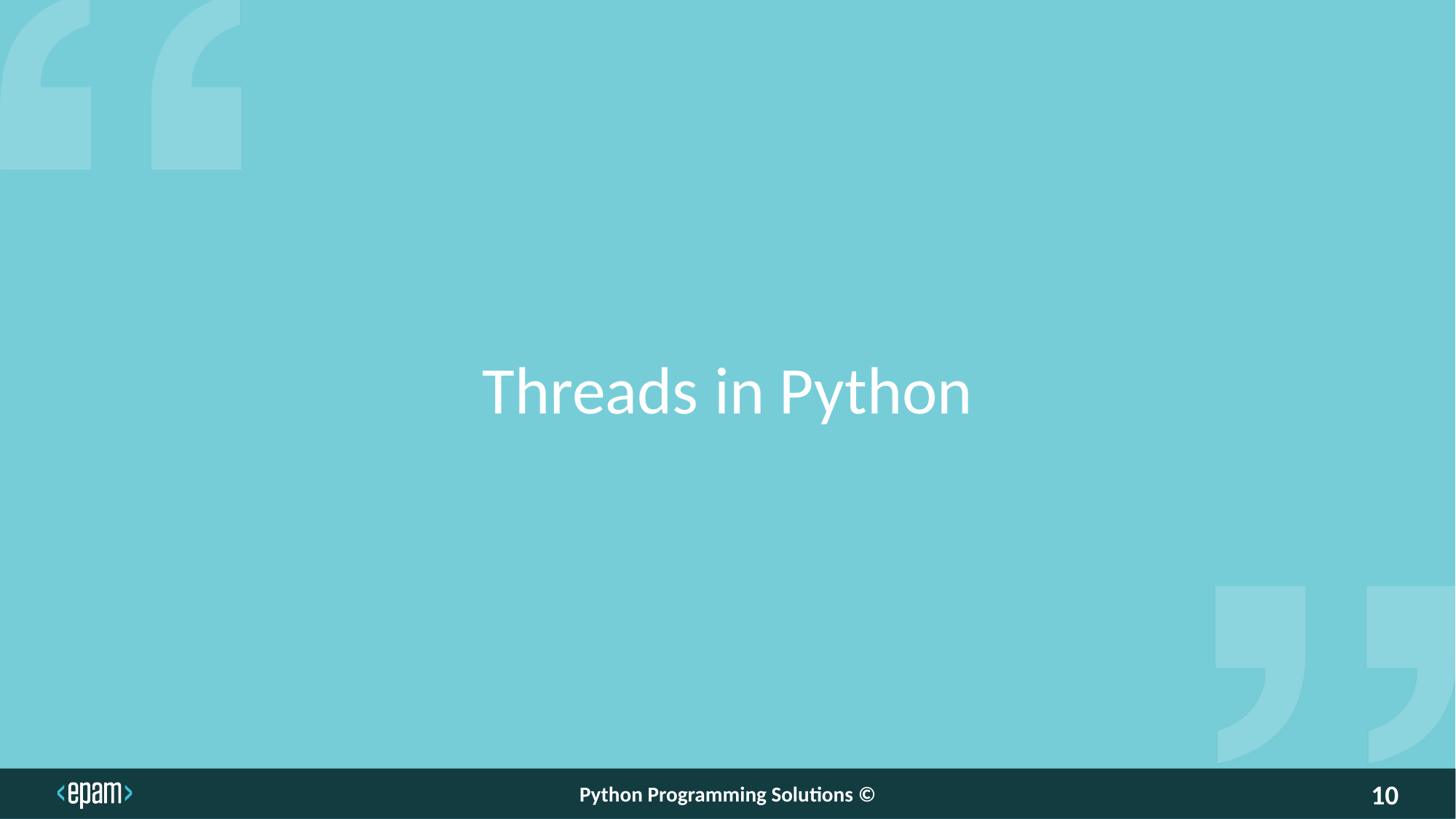

Threads in Python
Python Programming Solutions ©
10